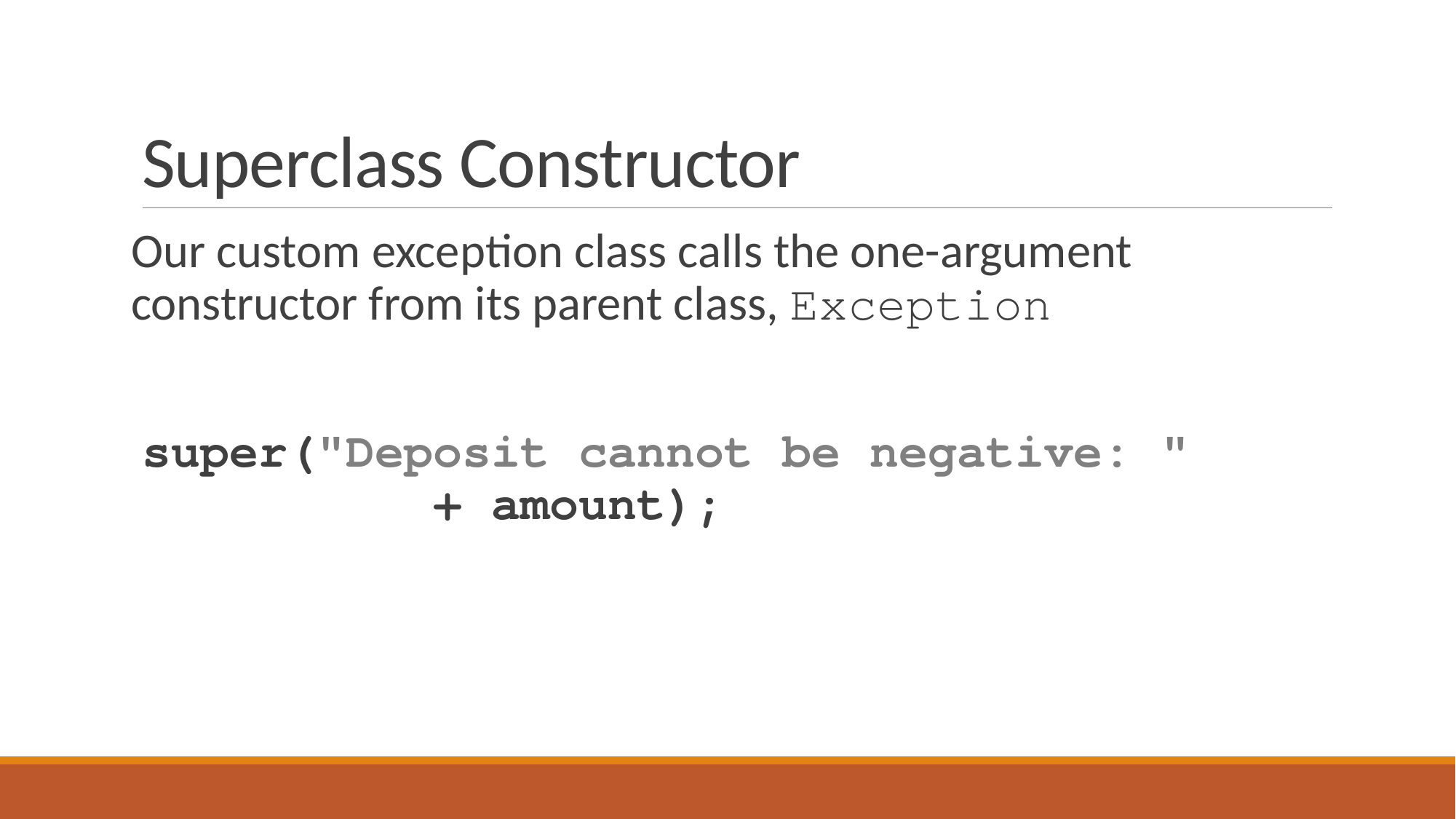

# Superclass Constructor
Our custom exception class calls the one-argument  constructor from its parent class, Exception

super("Deposit cannot be negative: "
          + amount);